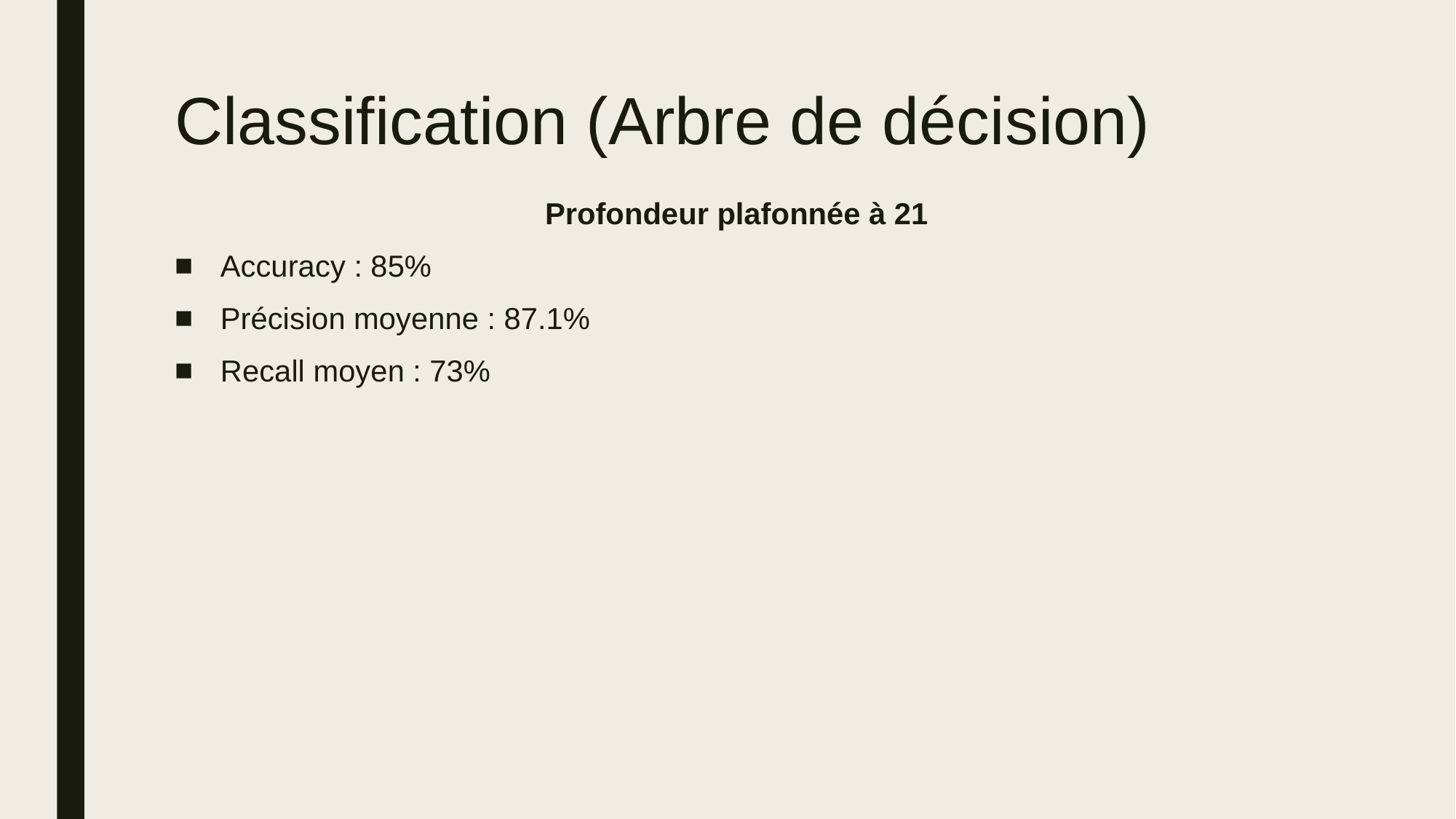

# Classification (Arbre de décision)
Profondeur plafonnée à 21
Accuracy : 85%
Précision moyenne : 87.1%
Recall moyen : 73%